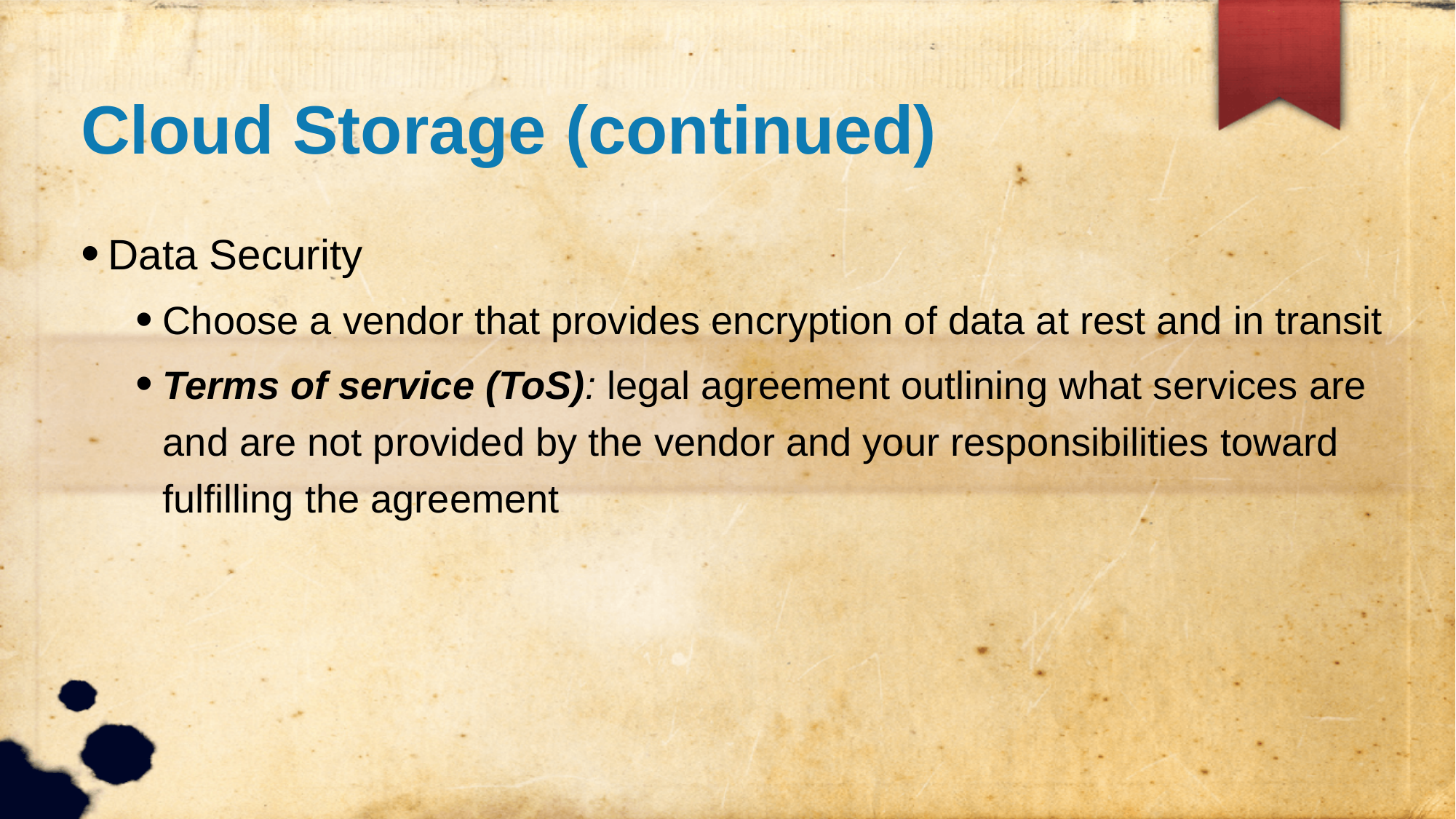

Cloud Storage (continued)
Data Security
Choose a vendor that provides encryption of data at rest and in transit
Terms of service (ToS): legal agreement outlining what services are and are not provided by the vendor and your responsibilities toward fulfilling the agreement